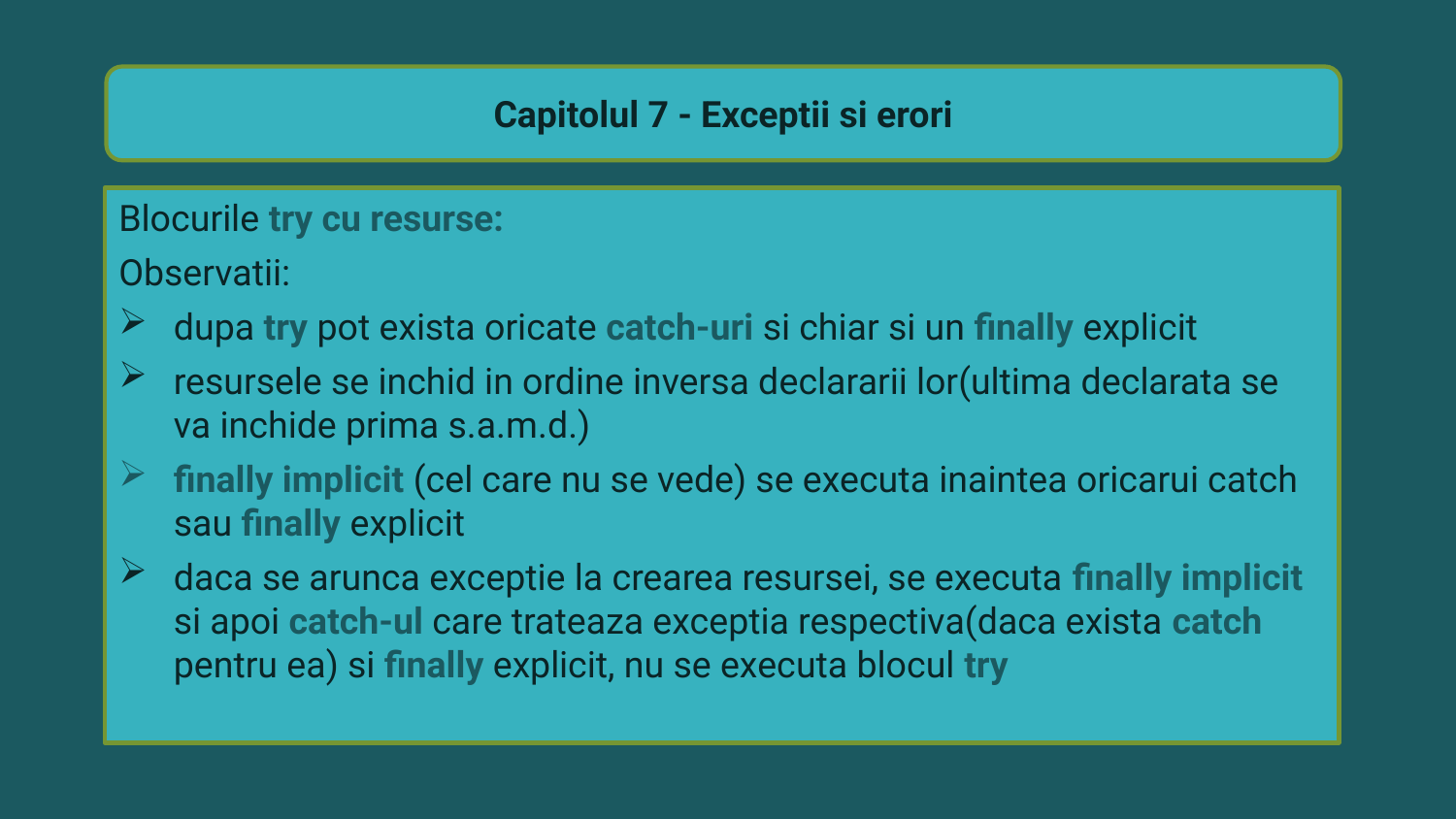

Capitolul 7 - Exceptii si erori
Blocurile try cu resurse:
Observatii:
dupa try pot exista oricate catch-uri si chiar si un finally explicit
resursele se inchid in ordine inversa declararii lor(ultima declarata se va inchide prima s.a.m.d.)
finally implicit (cel care nu se vede) se executa inaintea oricarui catch sau finally explicit
daca se arunca exceptie la crearea resursei, se executa finally implicit si apoi catch-ul care trateaza exceptia respectiva(daca exista catch pentru ea) si finally explicit, nu se executa blocul try